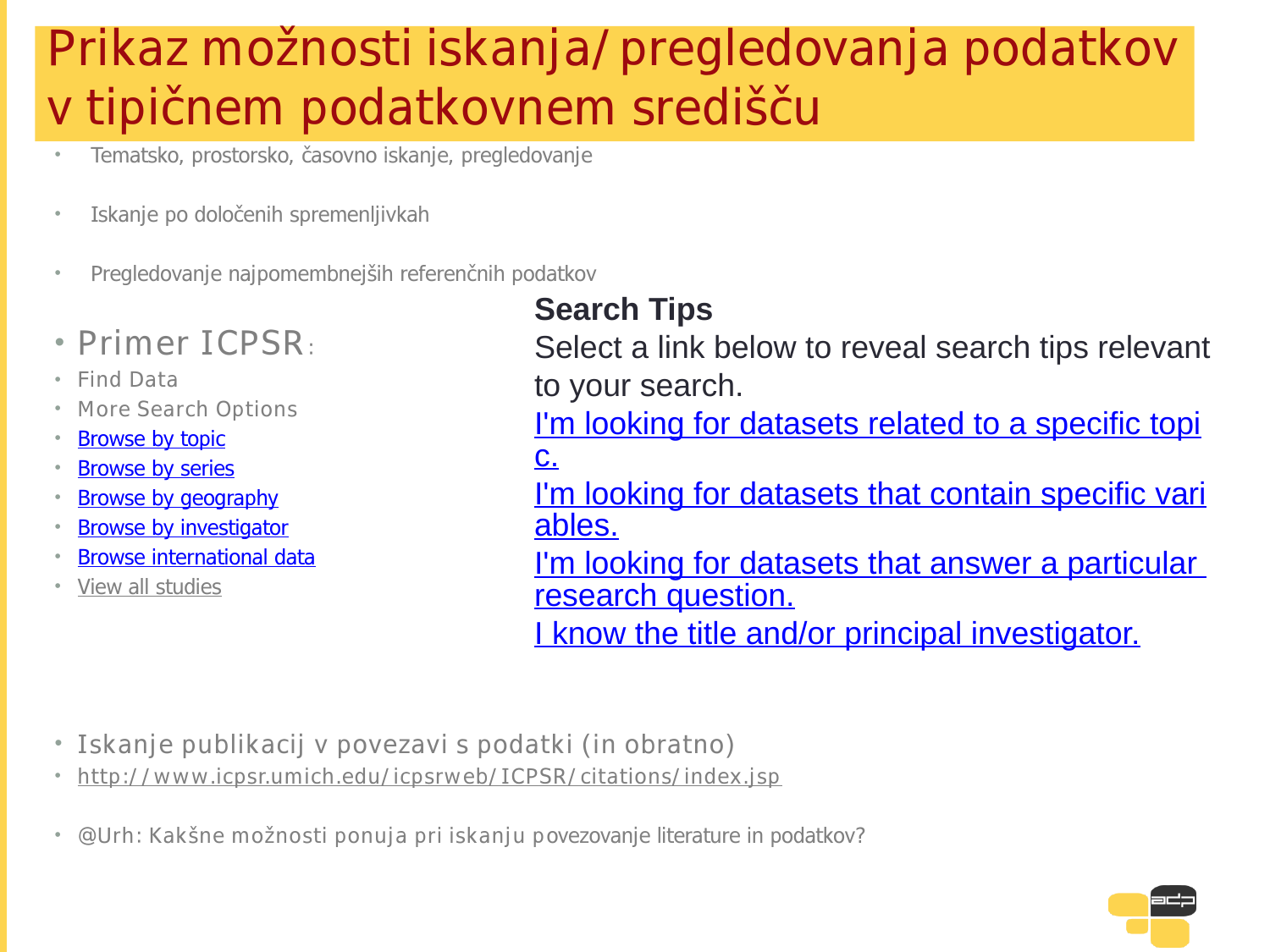

# Prikaz možnosti iskanja/pregledovanja podatkov v tipičnem podatkovnem središču

Tematsko, prostorsko, časovno iskanje, pregledovanje

Iskanje po določenih spremenljivkah

Pregledovanje najpomembnejših referenčnih podatkov

Primer ICPSR:
Find Data
More Search Options
Browse by topic
Browse by series
Browse by geography
Browse by investigator
Browse international data
View all studies

Iskanje publikacij v povezavi s podatki (in obratno)
http://www.icpsr.umich.edu/icpsrweb/ICPSR/citations/index.jsp

@Urh: Kakšne možnosti ponuja pri iskanju povezovanje literature in podatkov?
Search Tips
Select a link below to reveal search tips relevant to your search.
I'm looking for datasets related to a specific topic.
I'm looking for datasets that contain specific variables.
I'm looking for datasets that answer a particular research question.
I know the title and/or principal investigator.